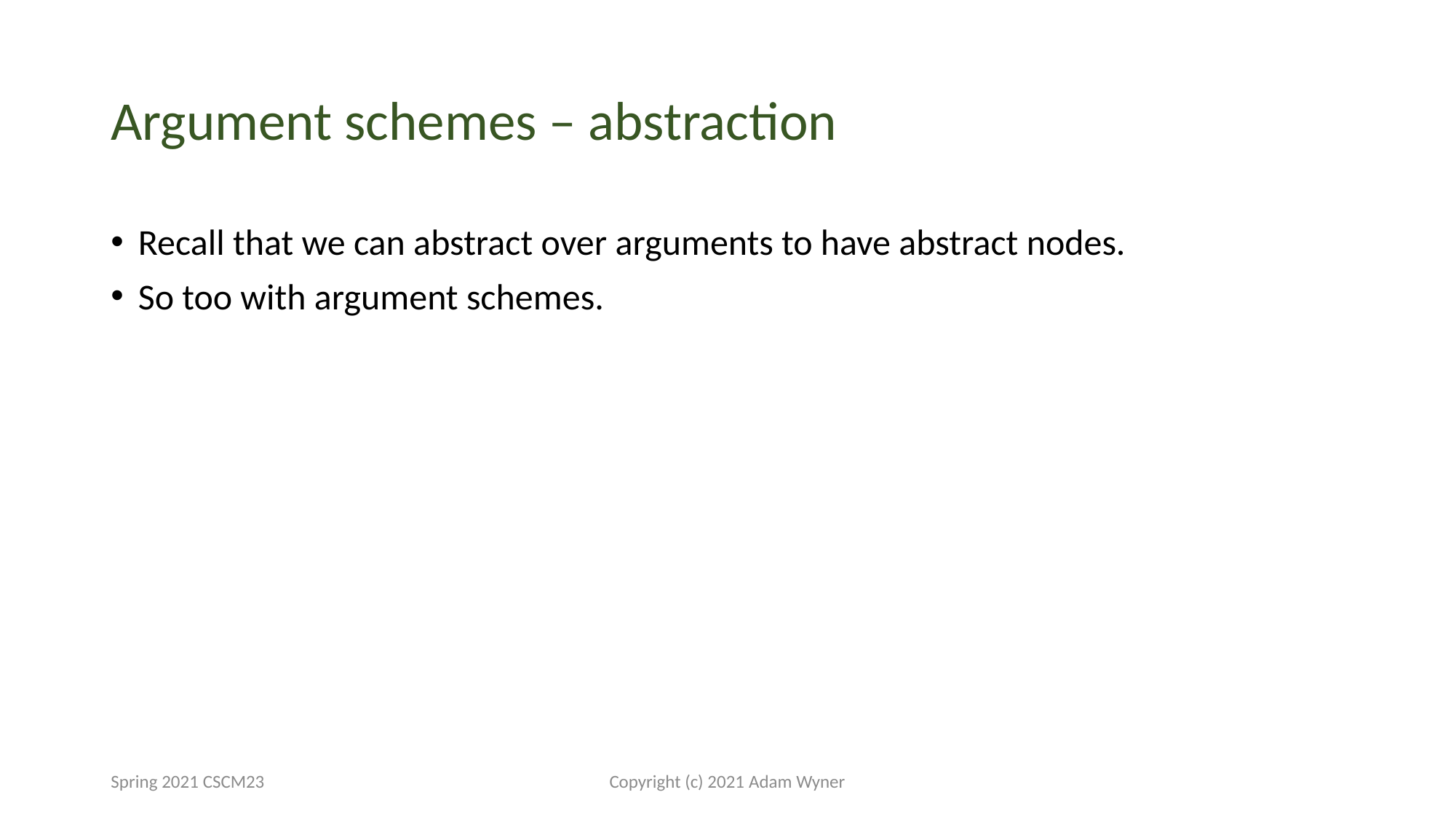

# Argument schemes – abstraction
Recall that we can abstract over arguments to have abstract nodes.
So too with argument schemes.
Spring 2021 CSCM23
Copyright (c) 2021 Adam Wyner